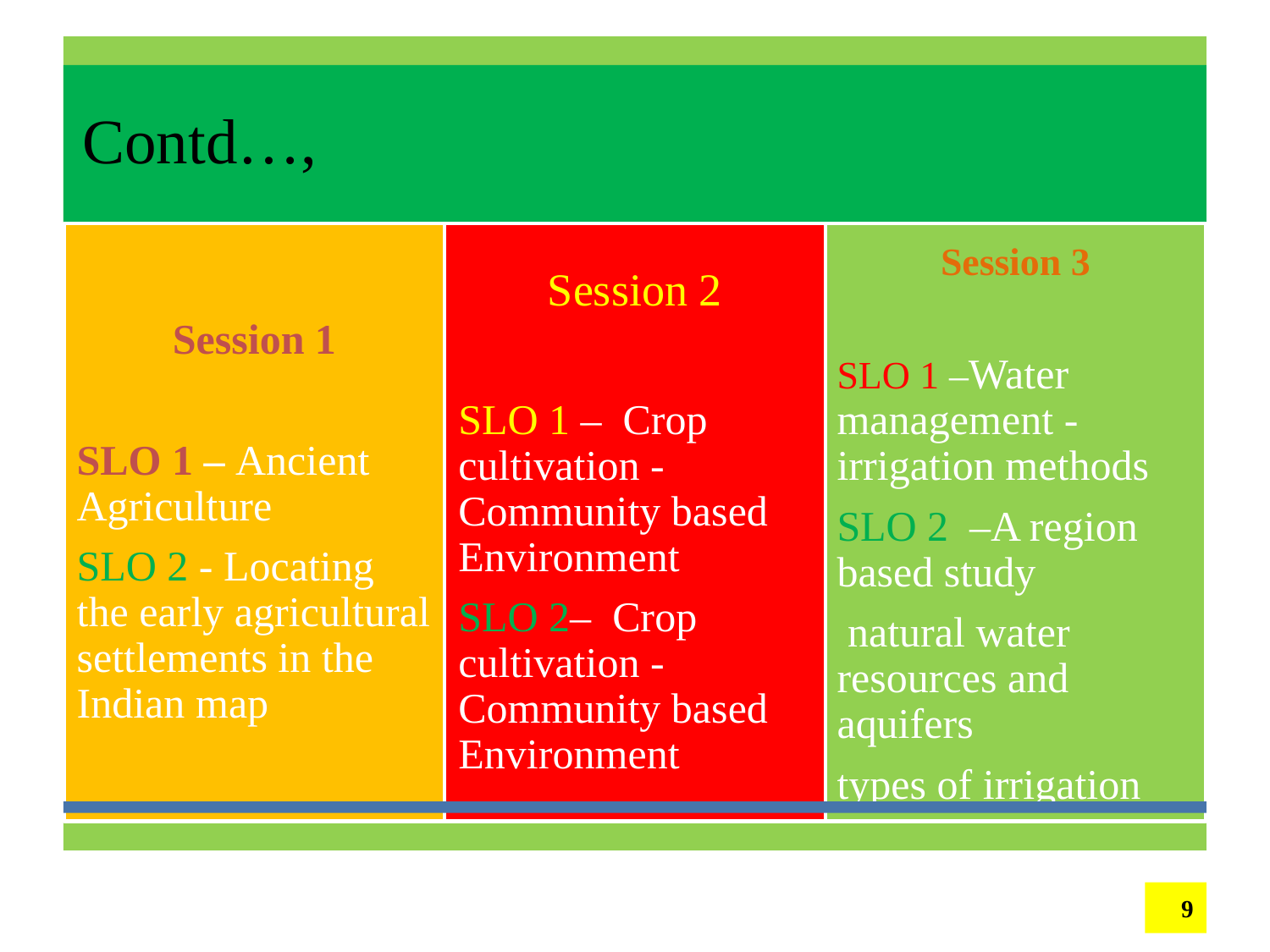

Contd…,
Session 1

SLO 1 – Ancient Agriculture
SLO 2 - Locating the early agricultural settlements in the Indian map
Session 2

SLO 1 –  Crop cultivation - Community based Environment
SLO 2–  Crop cultivation - Community based Environment

Session 3

SLO 1 –Water management - irrigation methods
SLO 2  –A region based study
 natural water resources and aquifers
types of irrigation

9